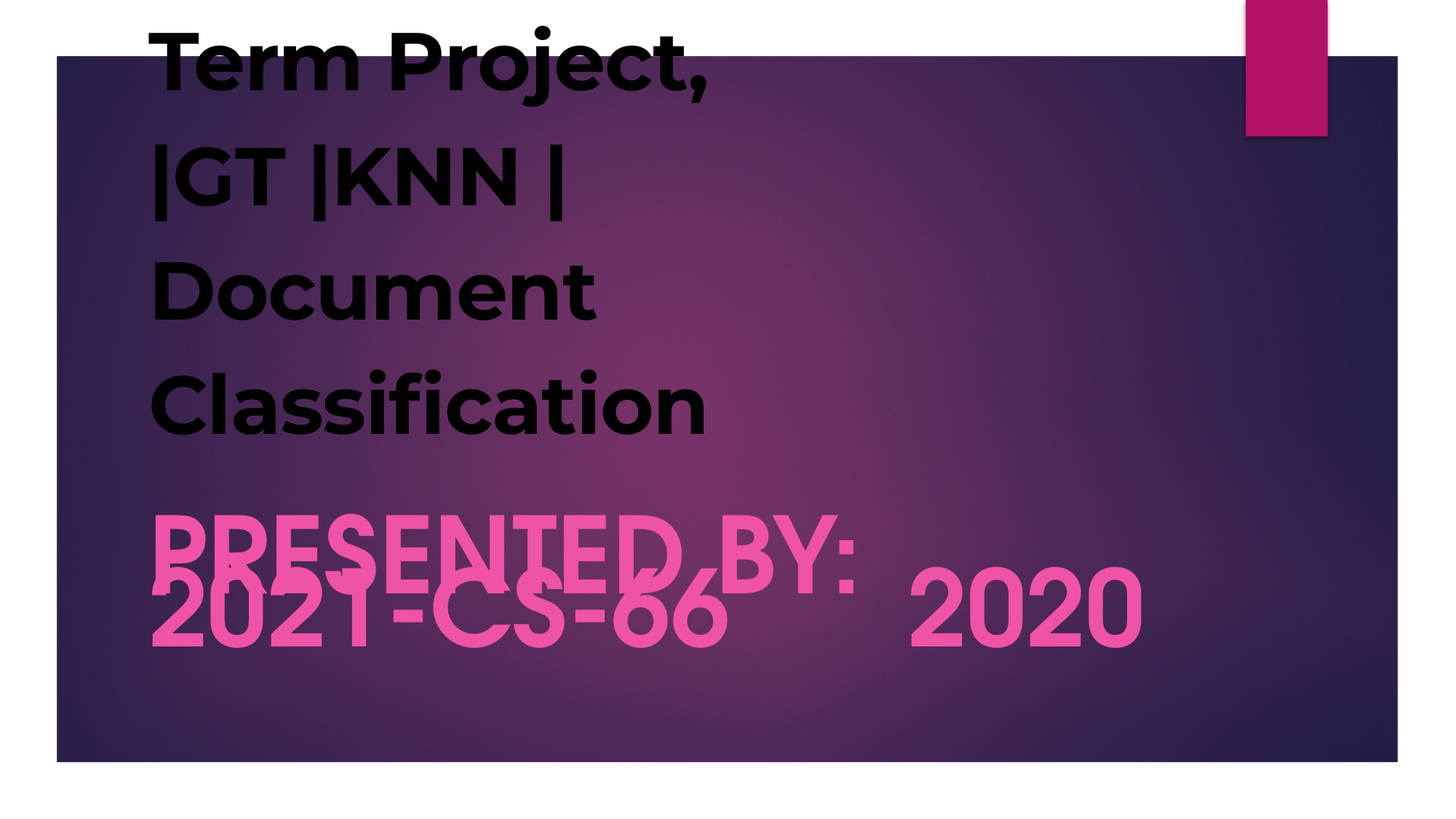

# Term Project, |GT |KNN | Document  Classification
Presented By:
2021-CS-66      2020